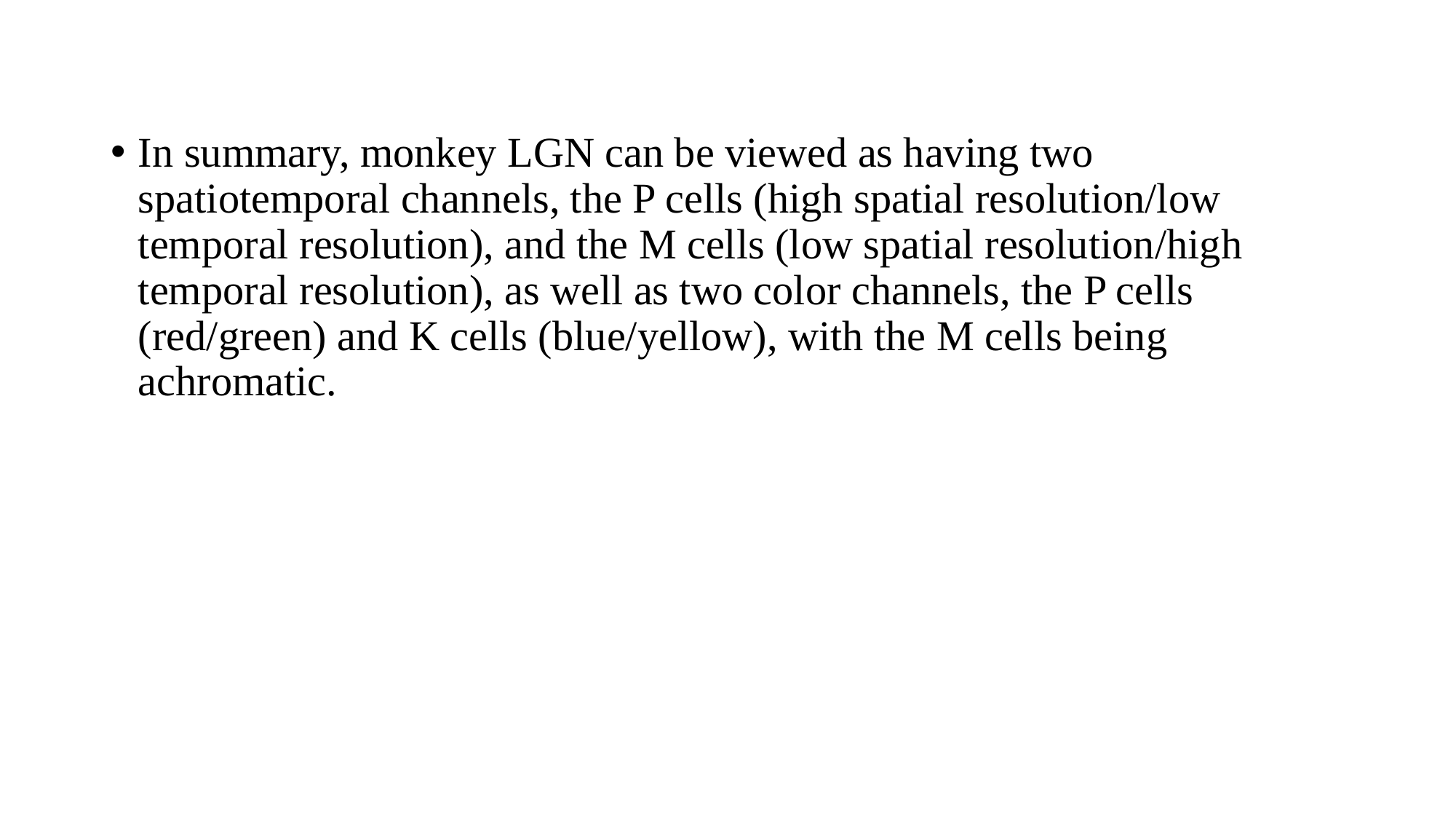

In summary, monkey LGN can be viewed as having two spatiotemporal channels, the P cells (high spatial resolution/low temporal resolution), and the M cells (low spatial resolution/high temporal resolution), as well as two color channels, the P cells (red/green) and K cells (blue/yellow), with the M cells being achromatic.